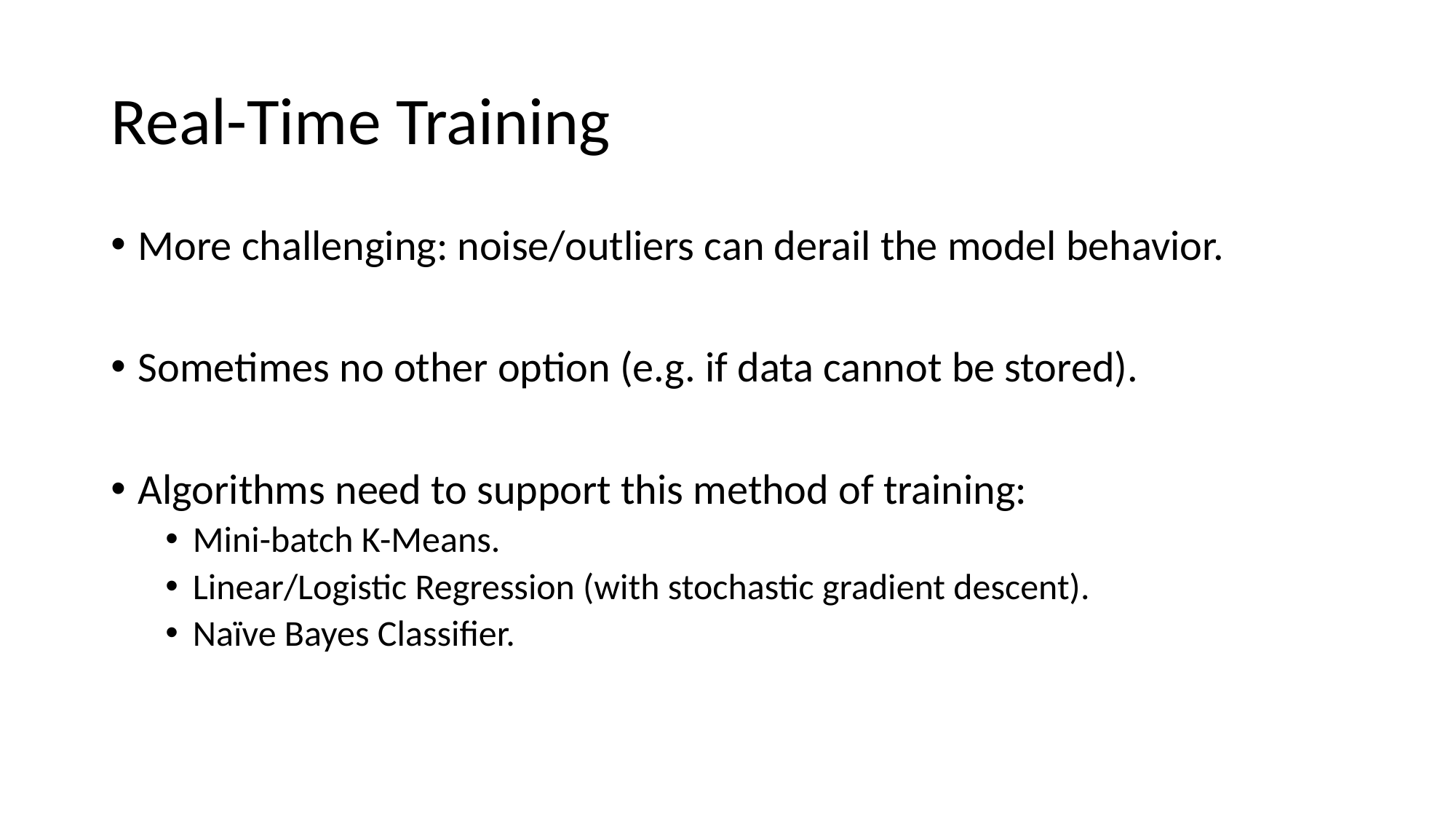

# Real-Time Training
More challenging: noise/outliers can derail the model behavior.

Sometimes no other option (e.g. if data cannot be stored).

Algorithms need to support this method of training:
Mini-batch K-Means.
Linear/Logistic Regression (with stochastic gradient descent).
Naïve Bayes Classifier.